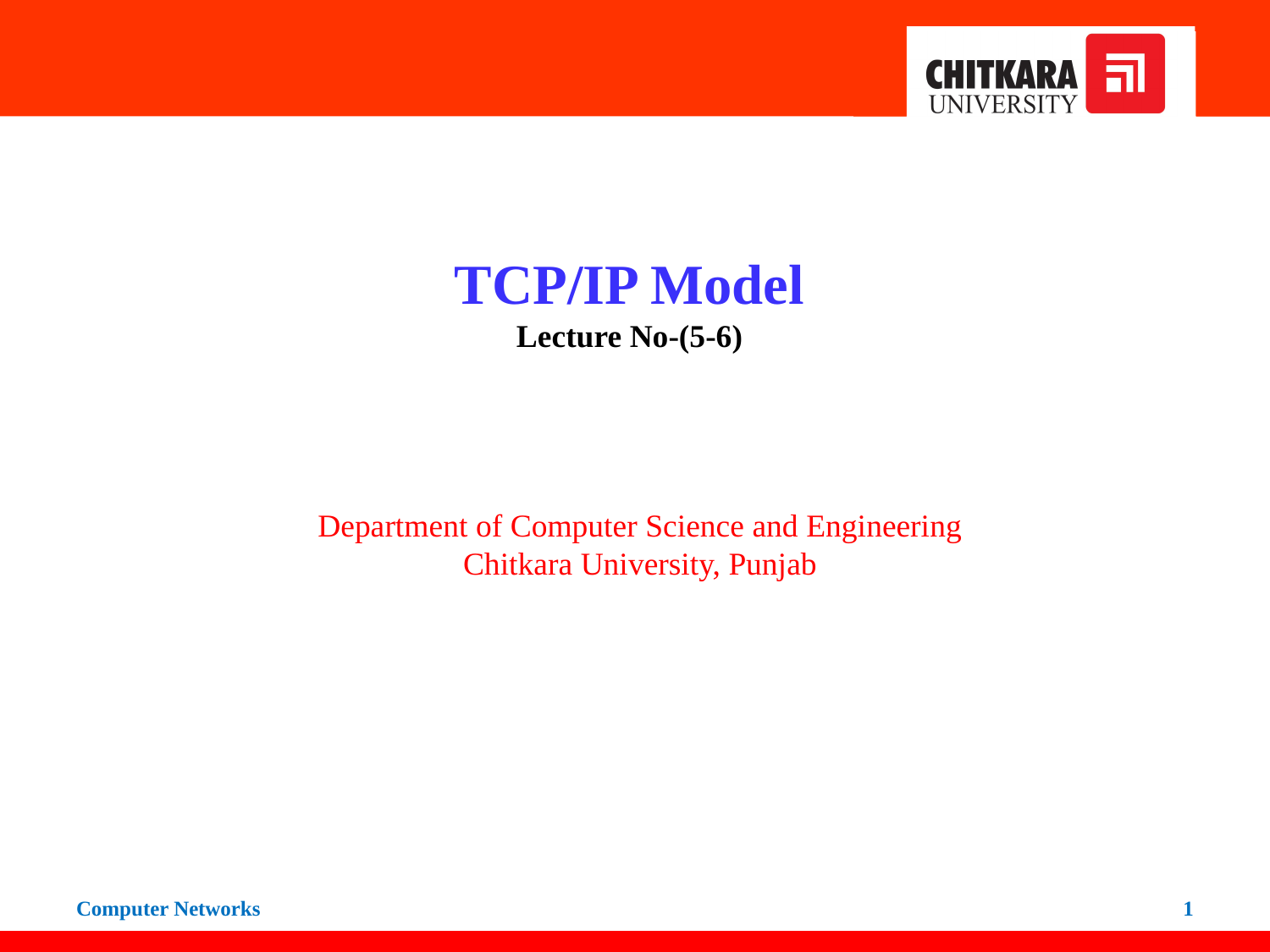

TCP/IP Model
Lecture No-(5-6)
Department of Computer Science and Engineering
Chitkara University, Punjab
Computer Networks
1